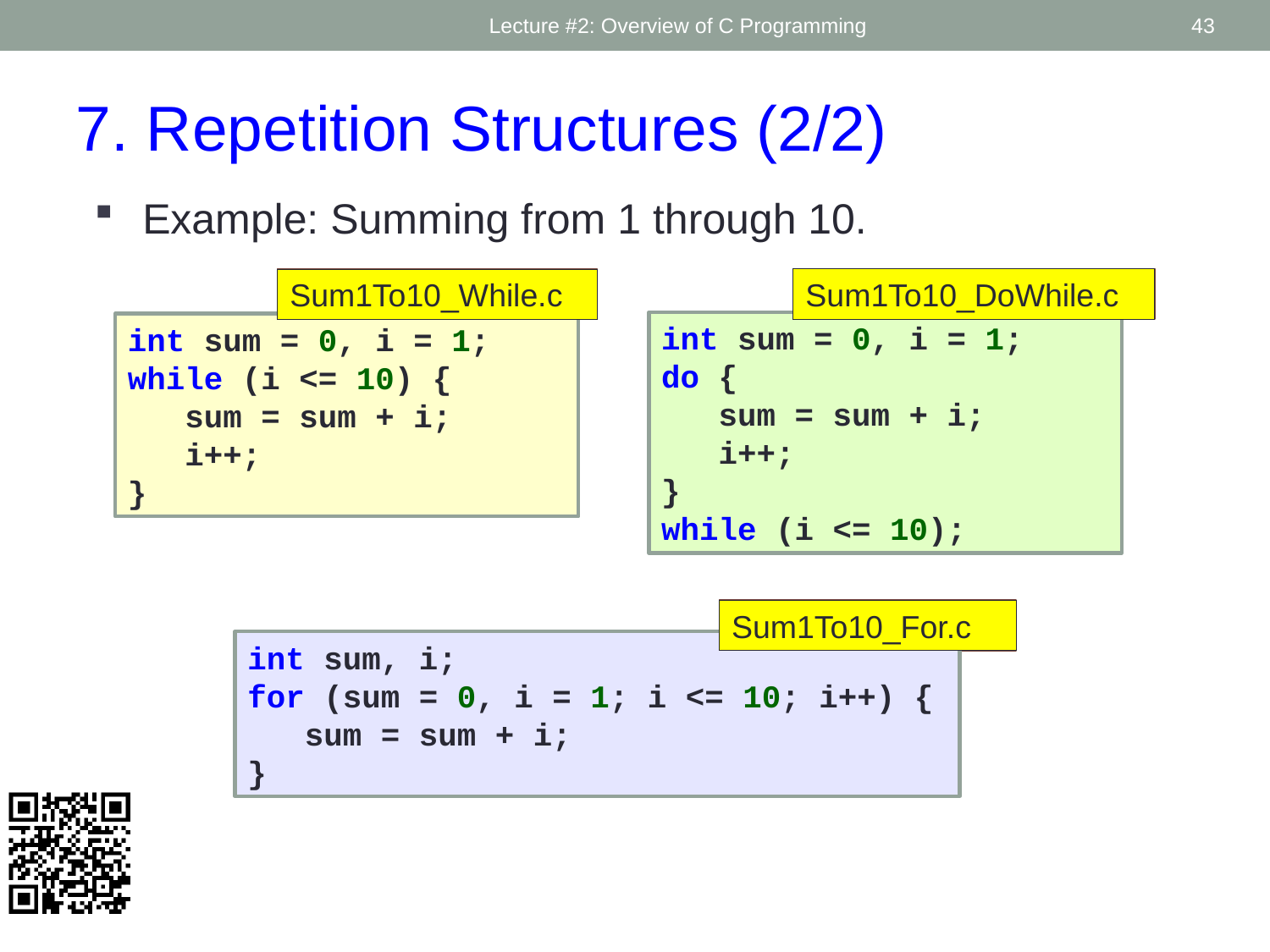

Lecture #2: Overview of C Programming
43
7. Repetition Structures (2/2)
Example: Summing from 1 through 10.
Sum1To10_DoWhile.py
Sum1To10_DoWhile.c
Sum1To10_While.py
Sum1To10_While.c
sum, i = 0, 1
sum = sum + i
i = i + 1
while i <= 10:
   sum = sum + i
   i = i + 1
int sum = 0, i = 1;
do {
   sum = sum + i;
   i++;
}
while (i <= 10);
sum,i = 0, 1
while i <= 10:
   sum = sum + i
   i = i + 1

int sum = 0, i = 1;
while (i <= 10) {
   sum = sum + i;
   i++;
}
Sum1To10_For.py
Sum1To10_For.c
sum = 0
for i in range(1, 11):
   sum = sum + i

int sum, i;
for (sum = 0, i = 1; i <= 10; i++) {
   sum = sum + i;
}